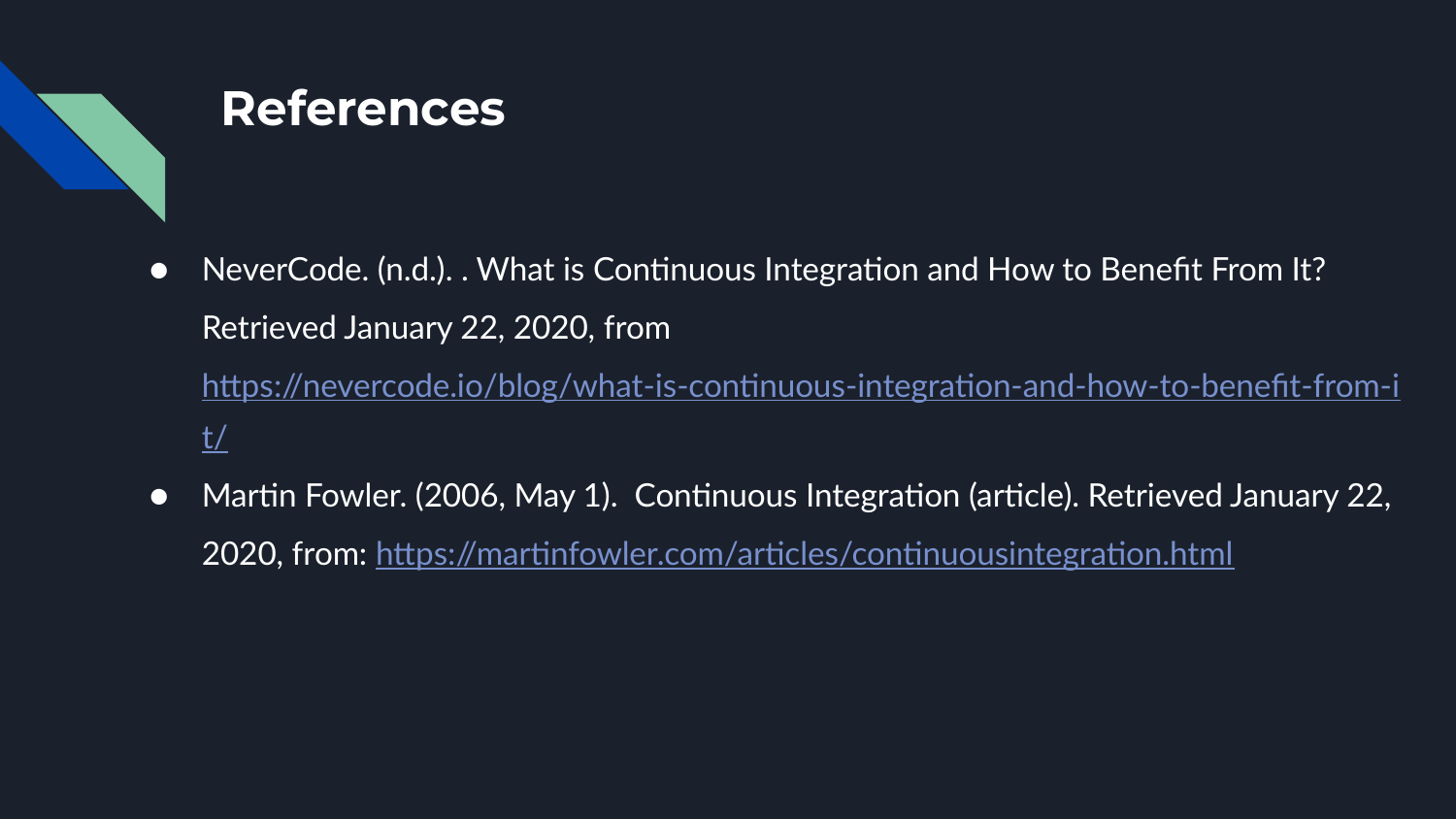

# References
NeverCode. (n.d.). . What is Continuous Integration and How to Benefit From It? Retrieved January 22, 2020, from https://nevercode.io/blog/what-is-continuous-integration-and-how-to-benefit-from-it/
Martin Fowler. (2006, May 1).  Continuous Integration (article). Retrieved January 22, 2020, from: https://martinfowler.com/articles/continuousintegration.html